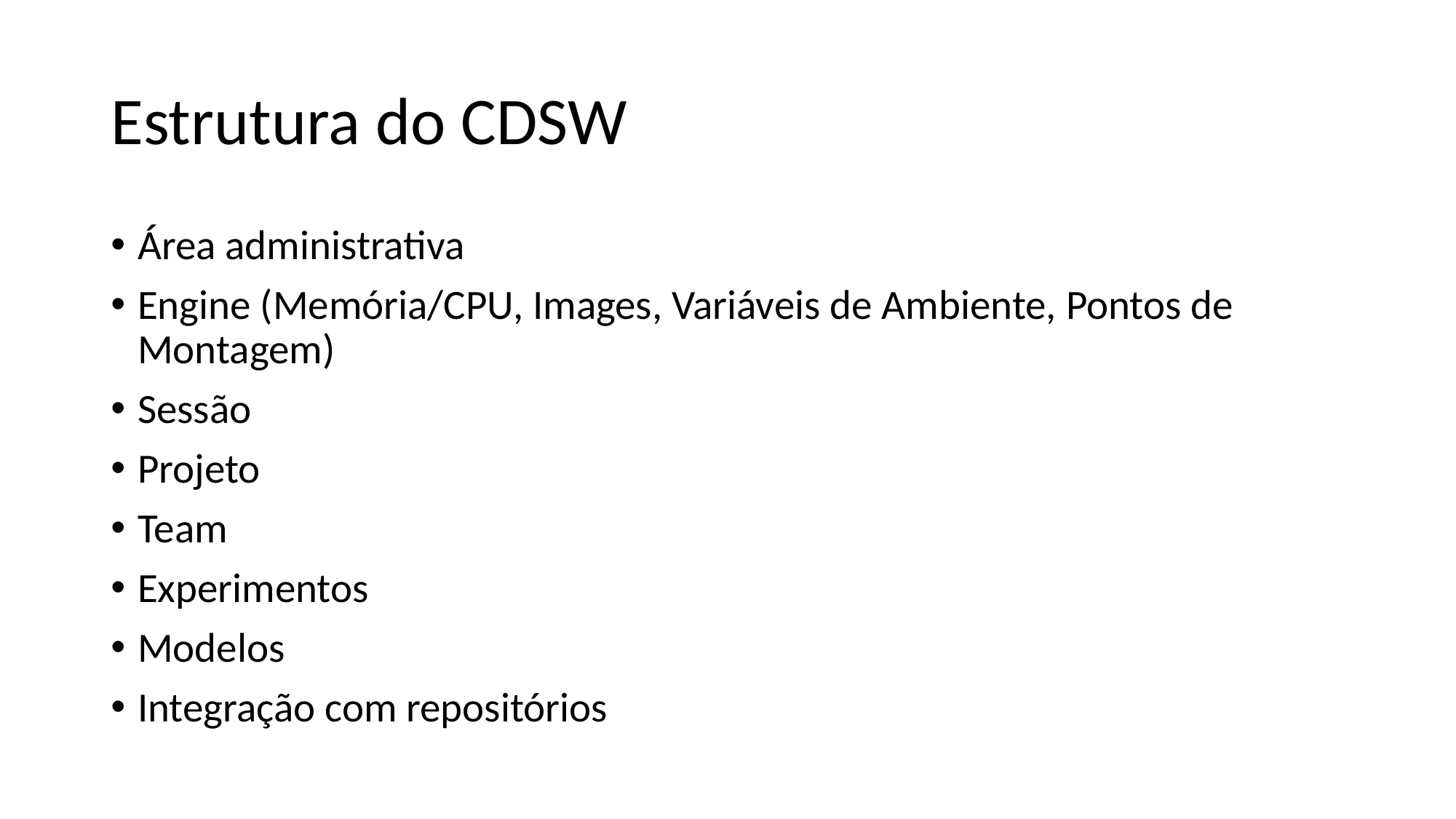

# Estrutura do CDSW
Área administrativa
Engine (Memória/CPU, Images, Variáveis de Ambiente, Pontos de Montagem)
Sessão
Projeto
Team
Experimentos
Modelos
Integração com repositórios